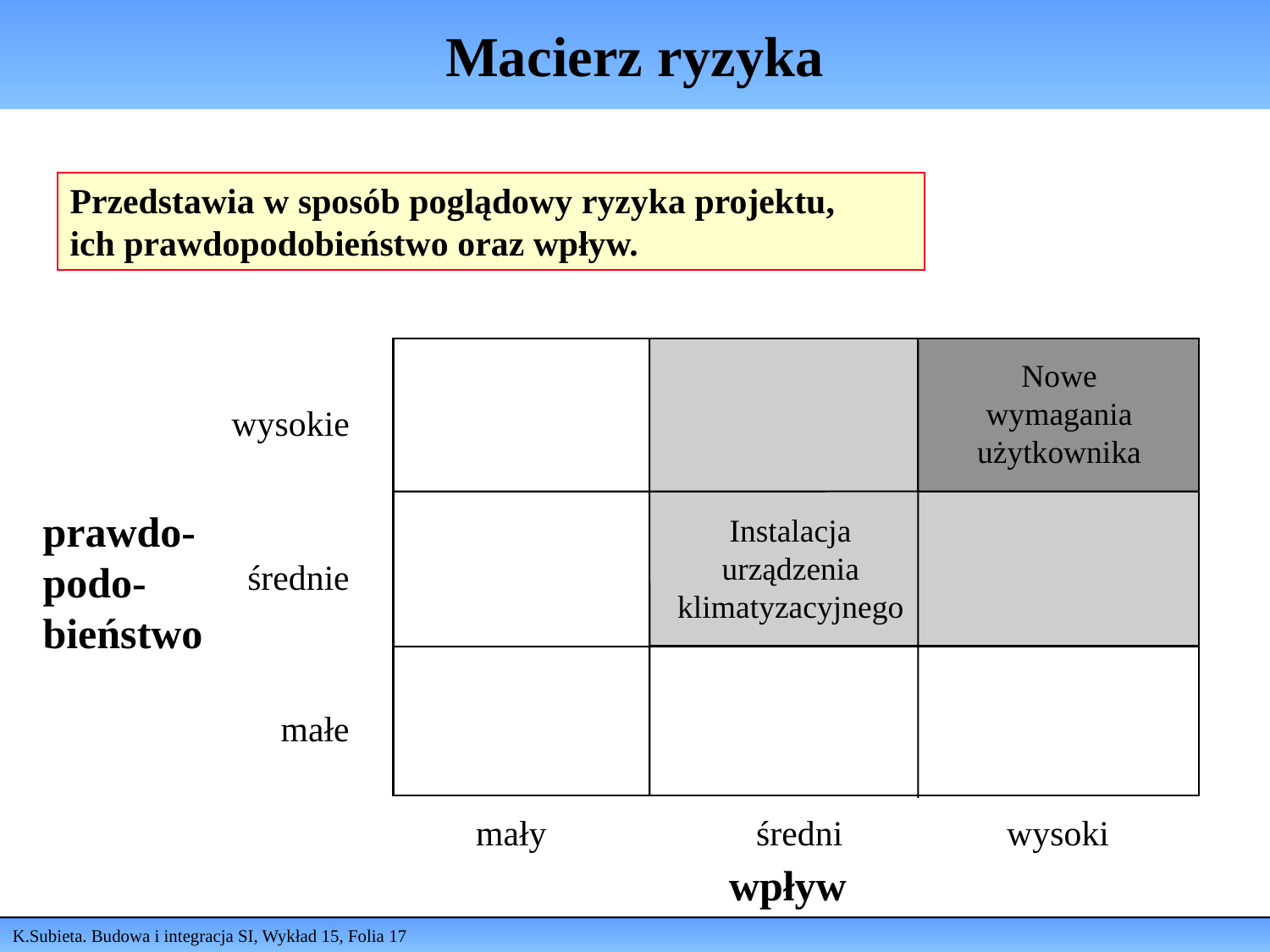

# Macierz ryzyka
Przedstawia w sposób poglądowy ryzyka projektu,
ich prawdopodobieństwo oraz wpływ.

Nowe wymagania użytkownika
wysokie

prawdo-
podo-
bieństwo
Instalacja urządzenia klimatyzacyjnego
średnie

małe
mały
średni
wysoki
wpływ